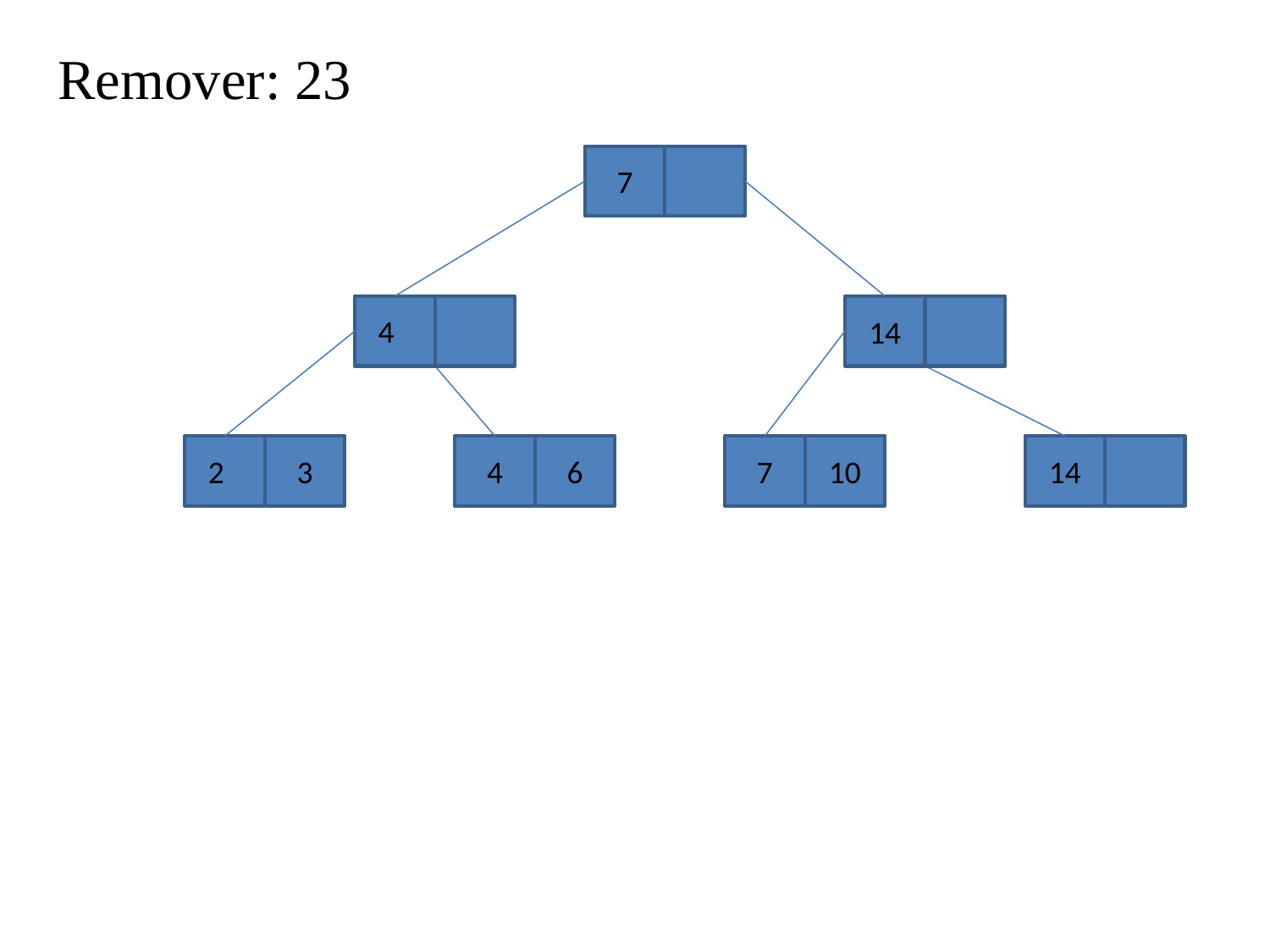

Remover: 23
7

14

4

3
4
6
7
10
14

2